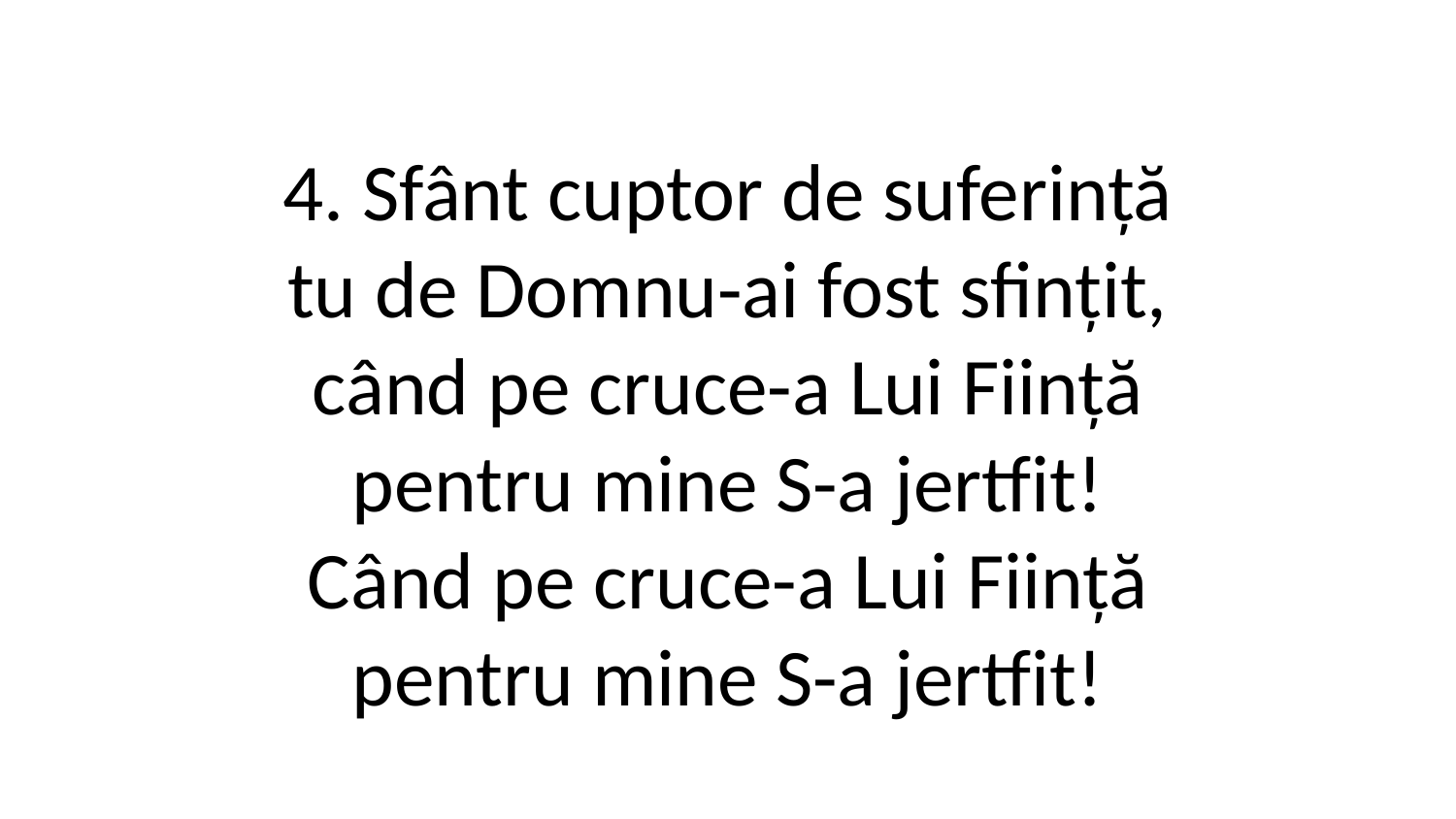

4. Sfânt cuptor de suferință
tu de Domnu-ai fost sfințit,
când pe cruce-a Lui Ființă
pentru mine S-a jertfit!
Când pe cruce-a Lui Ființă
pentru mine S-a jertfit!